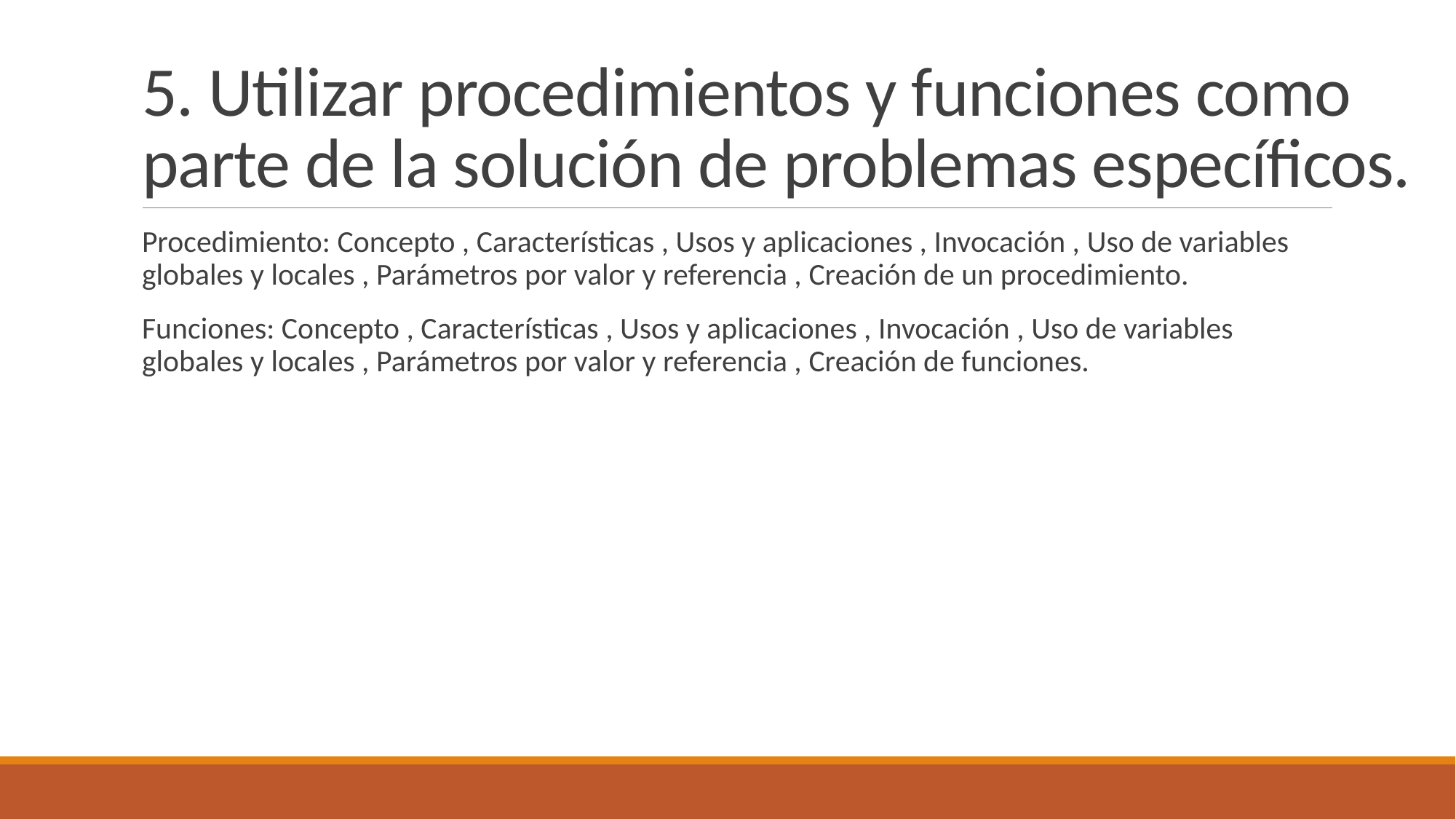

# 5. Utilizar procedimientos y funciones como parte de la solución de problemas específicos.
Procedimiento: Concepto , Características , Usos y aplicaciones , Invocación , Uso de variables globales y locales , Parámetros por valor y referencia , Creación de un procedimiento.
Funciones: Concepto , Características , Usos y aplicaciones , Invocación , Uso de variables globales y locales , Parámetros por valor y referencia , Creación de funciones.